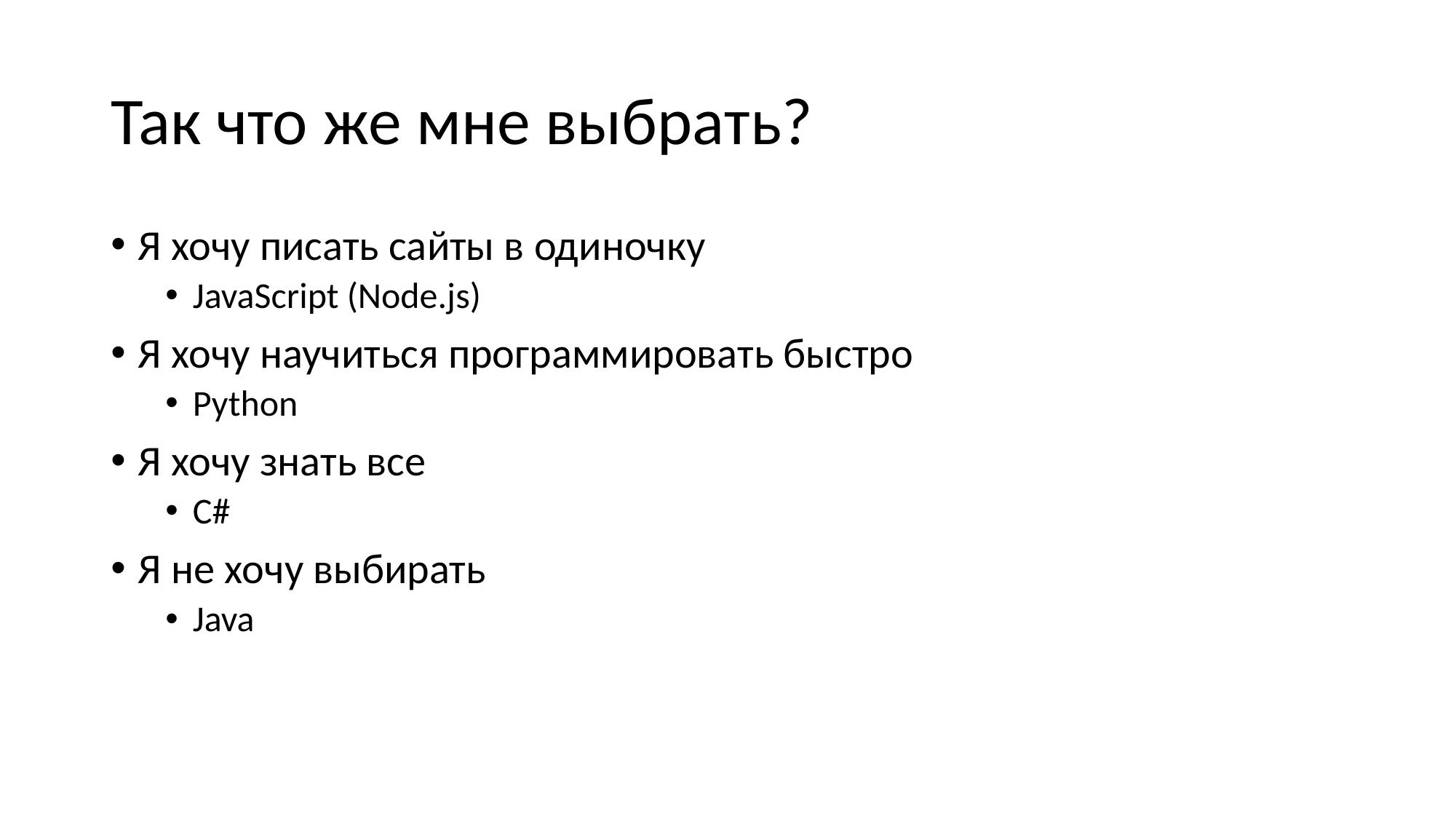

# Так что же мне выбрать?
Я хочу писать сайты в одиночку
JavaScript (Node.js)
Я хочу научиться программировать быстро
Python
Я хочу знать все
C#
Я не хочу выбирать
Java